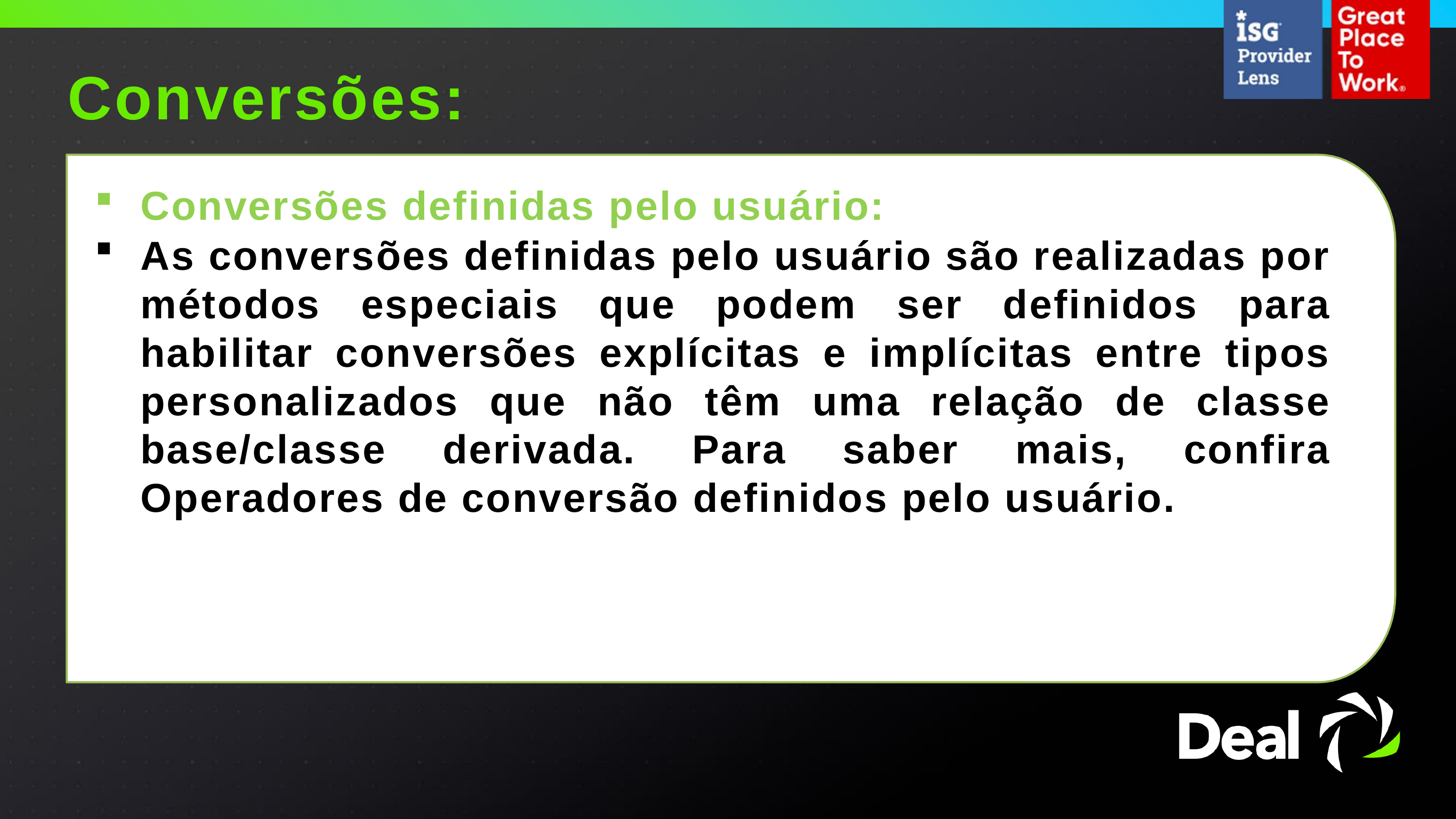

Conversões:

Conversões definidas pelo usuário:
As conversões definidas pelo usuário são realizadas por métodos especiais que podem ser definidos para habilitar conversões explícitas e implícitas entre tipos personalizados que não têm uma relação de classe base/classe derivada. Para saber mais, confira Operadores de conversão definidos pelo usuário.